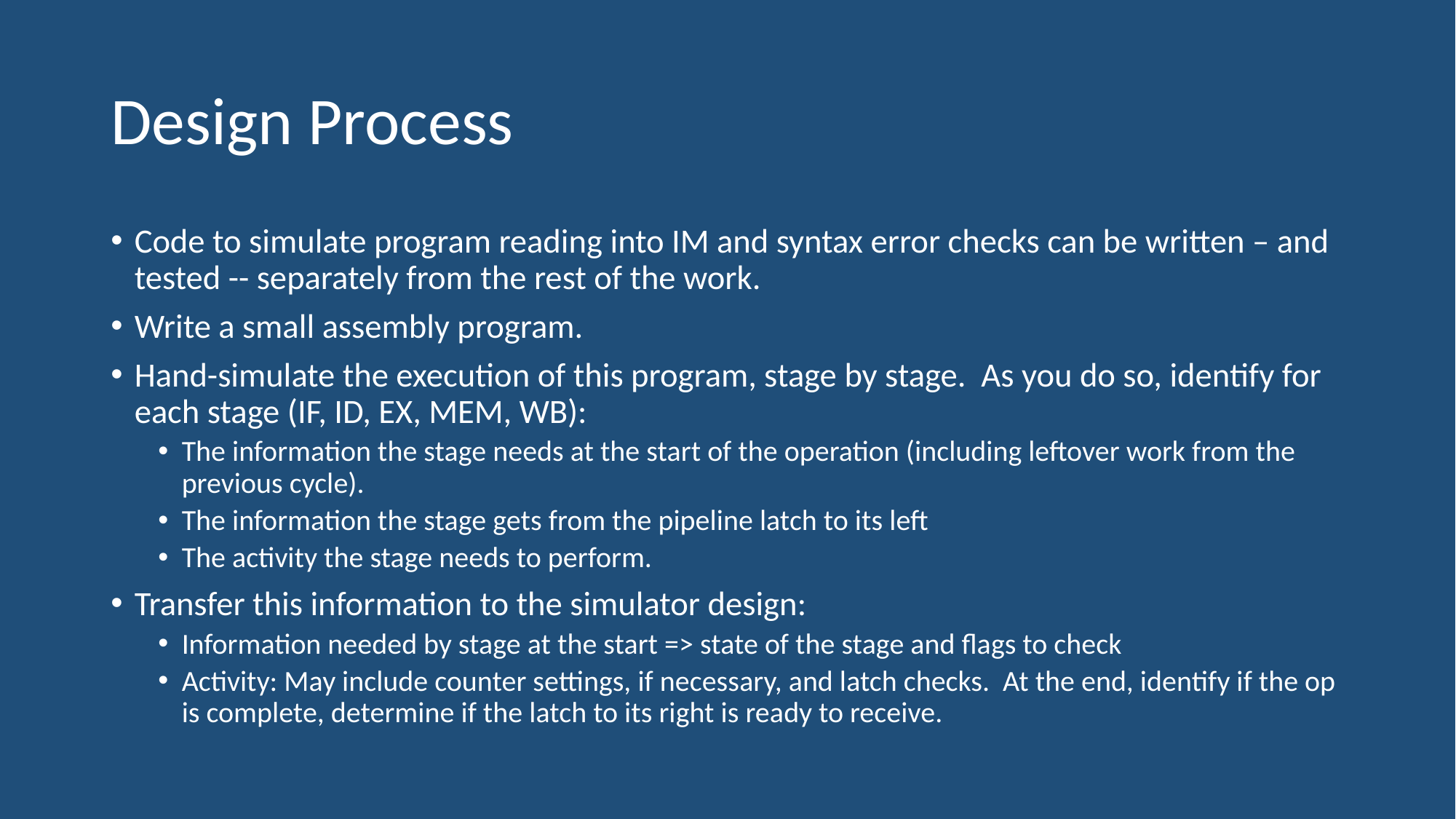

# Design Process
Code to simulate program reading into IM and syntax error checks can be written – and tested -- separately from the rest of the work.
Write a small assembly program.
Hand-simulate the execution of this program, stage by stage.  As you do so, identify for each stage (IF, ID, EX, MEM, WB):
The information the stage needs at the start of the operation (including leftover work from the previous cycle).
The information the stage gets from the pipeline latch to its left
The activity the stage needs to perform.
Transfer this information to the simulator design:
Information needed by stage at the start => state of the stage and flags to check
Activity: May include counter settings, if necessary, and latch checks.  At the end, identify if the op is complete, determine if the latch to its right is ready to receive.